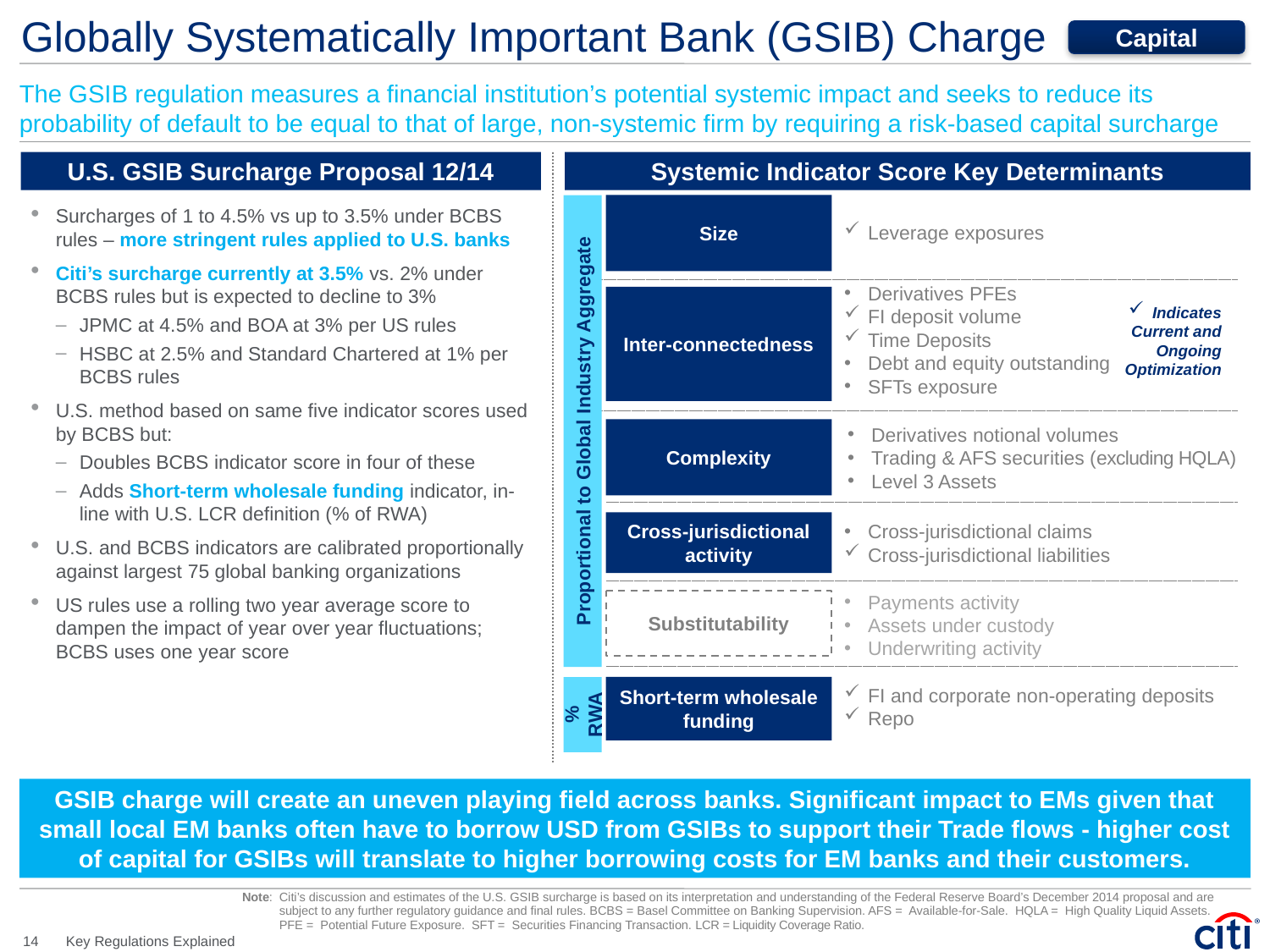

Globally Systematically Important Bank (GSIB) Charge
Capital
The GSIB regulation measures a financial institution’s potential systemic impact and seeks to reduce its probability of default to be equal to that of large, non-systemic firm by requiring a risk-based capital surcharge
U.S. GSIB Surcharge Proposal 12/14
Systemic Indicator Score Key Determinants
Proportional to Global Industry Aggregate
Size
Surcharges of 1 to 4.5% vs up to 3.5% under BCBS rules – more stringent rules applied to U.S. banks
Citi’s surcharge currently at 3.5% vs. 2% under BCBS rules but is expected to decline to 3%
JPMC at 4.5% and BOA at 3% per US rules
HSBC at 2.5% and Standard Chartered at 1% per BCBS rules
U.S. method based on same five indicator scores used by BCBS but:
Doubles BCBS indicator score in four of these
Adds Short-term wholesale funding indicator, in-line with U.S. LCR definition (% of RWA)
U.S. and BCBS indicators are calibrated proportionally  against largest 75 global banking organizations
US rules use a rolling two year average score to dampen the impact of year over year fluctuations; BCBS uses one year score

Leverage exposures
Derivatives PFEs
FI deposit volume
Time Deposits
Debt and equity outstanding
SFTs exposure
Inter-connectedness
Indicates Current and Ongoing Optimization
Derivatives notional volumes
Trading & AFS securities (excluding HQLA)
Level 3 Assets
Complexity
Cross-jurisdictional activity
Cross-jurisdictional claims
Cross-jurisdictional liabilities
Payments activity
Assets under custody
Underwriting activity
Substitutability
% RWA
Short-term wholesale funding
FI and corporate non-operating deposits
Repo
GSIB charge will create an uneven playing field across banks. Significant impact to EMs given that small local EM banks often have to borrow USD from GSIBs to support their Trade flows - higher cost of capital for GSIBs will translate to higher borrowing costs for EM banks and their customers.
| Note: | Citi’s discussion and estimates of the U.S. GSIB surcharge is based on its interpretation and understanding of the Federal Reserve Board’s December 2014 proposal and are subject to any further regulatory guidance and final rules. BCBS = Basel Committee on Banking Supervision. AFS = Available-for-Sale. HQLA = High Quality Liquid Assets. PFE = Potential Future Exposure. SFT = Securities Financing Transaction. LCR = Liquidity Coverage Ratio. |
| --- | --- |
14
Key Regulations Explained